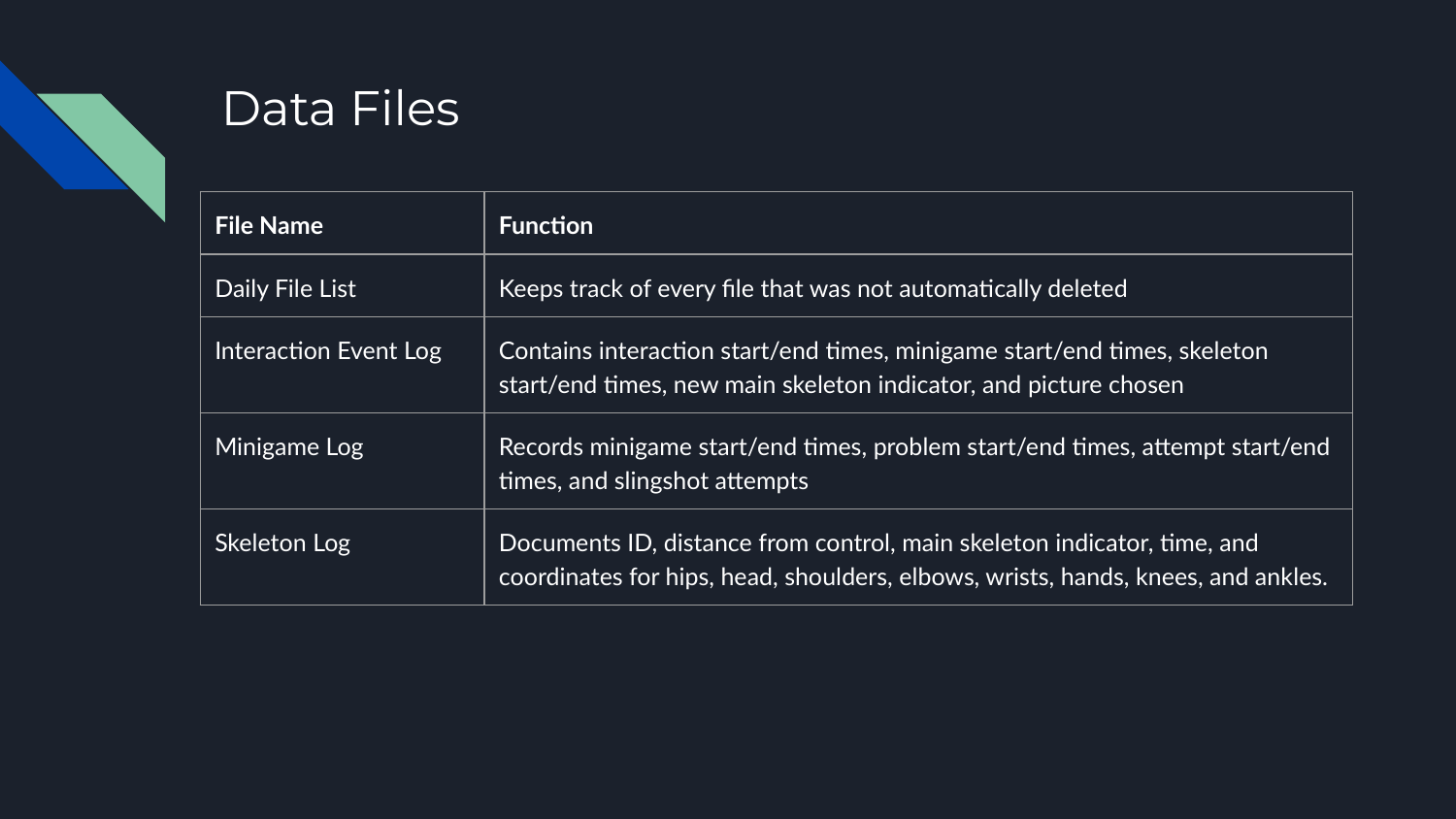

# Data Files
| File Name | Function |
| --- | --- |
| Daily File List | Keeps track of every file that was not automatically deleted |
| Interaction Event Log | Contains interaction start/end times, minigame start/end times, skeleton start/end times, new main skeleton indicator, and picture chosen |
| Minigame Log | Records minigame start/end times, problem start/end times, attempt start/end times, and slingshot attempts |
| Skeleton Log | Documents ID, distance from control, main skeleton indicator, time, and coordinates for hips, head, shoulders, elbows, wrists, hands, knees, and ankles. |